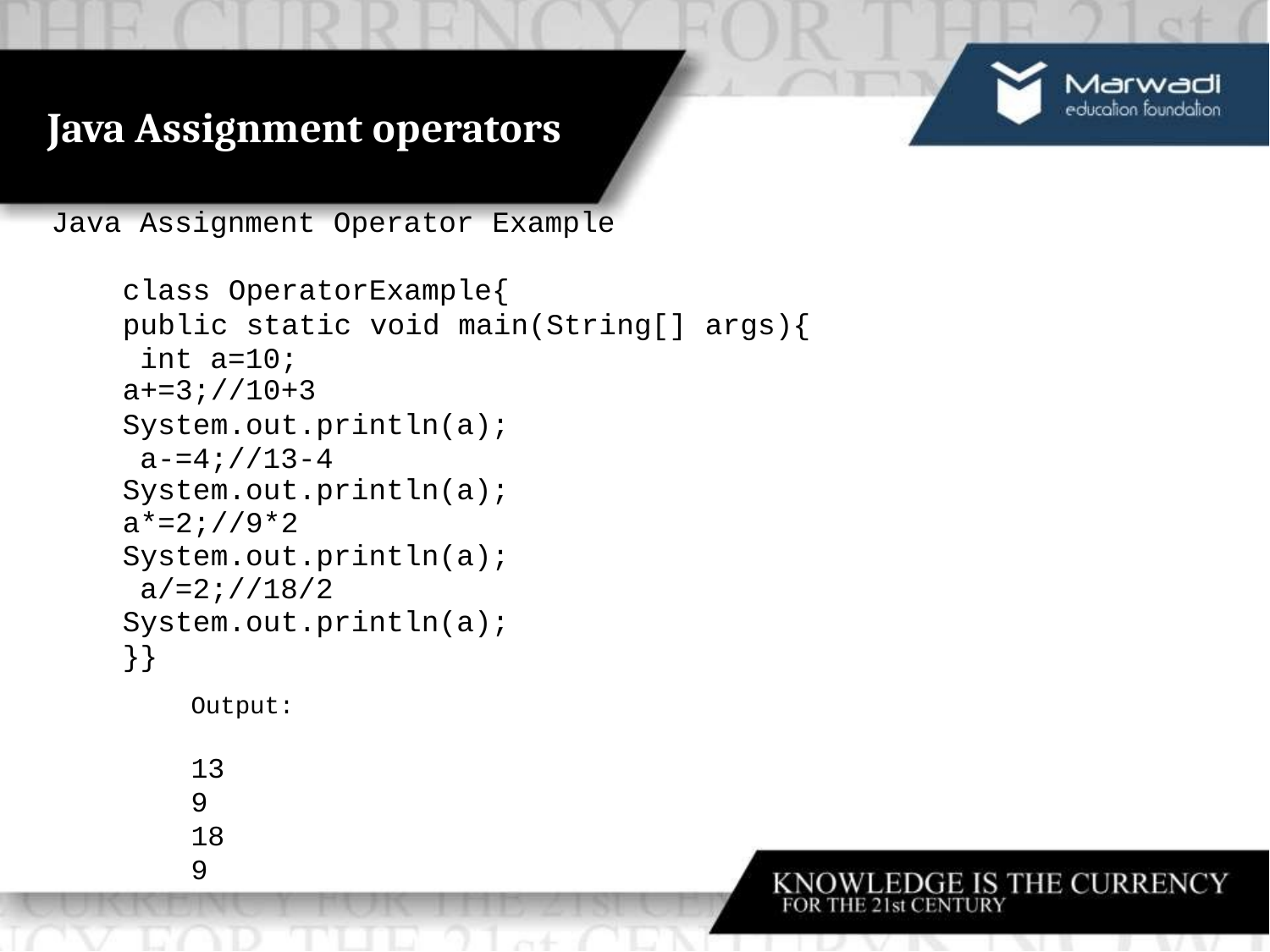

# Java Assignment operators
Java Assignment Operator Example

class OperatorExample{
public static void main(String[] args){  int a=10;
a+=3;//10+3
System.out.println(a);  a-=4;//13-4
System.out.println(a);
a*=2;//9*2  System.out.println(a);  a/=2;//18/2  System.out.println(a);
}}
Output:

13
9
18
9